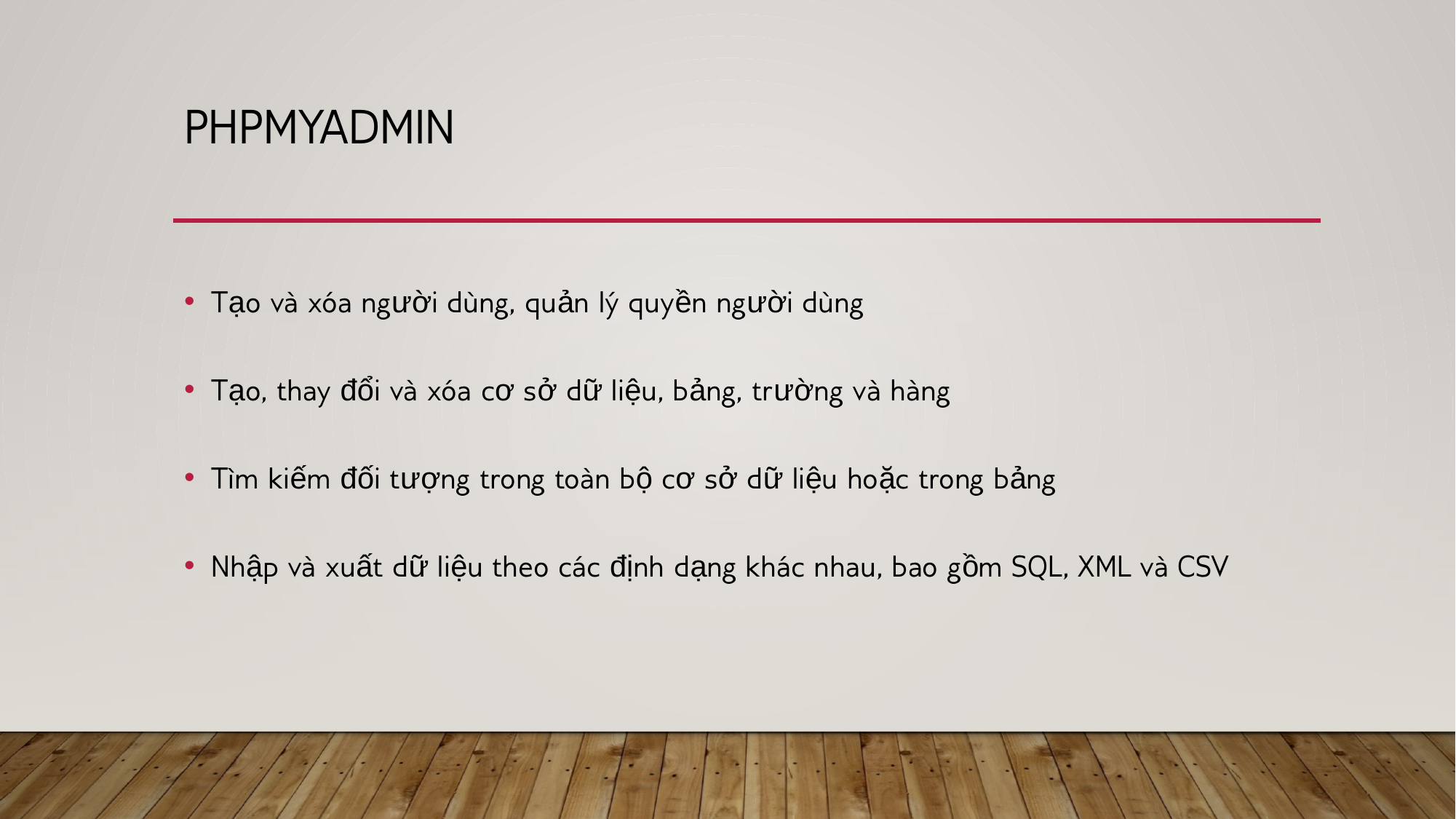

# phpmyadmin
Tạo và xóa người dùng, quản lý quyền người dùng
Tạo, thay đổi và xóa cơ sở dữ liệu, bảng, trường và hàng
Tìm kiếm đối tượng trong toàn bộ cơ sở dữ liệu hoặc trong bảng
Nhập và xuất dữ liệu theo các định dạng khác nhau, bao gồm SQL, XML và CSV